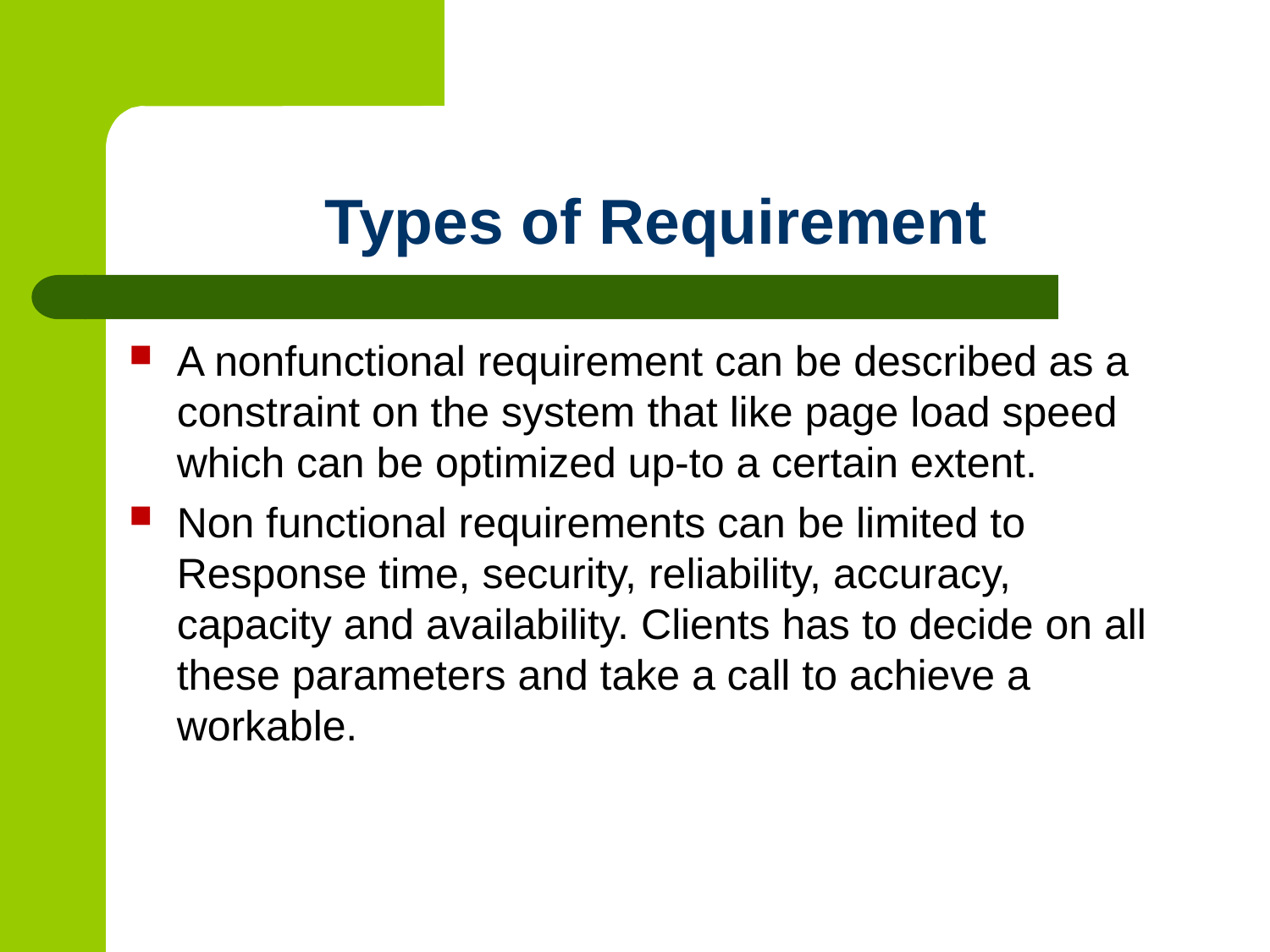

# Types of Requirement
A nonfunctional requirement can be described as a constraint on the system that like page load speed which can be optimized up-to a certain extent.
Non functional requirements can be limited to Response time, security, reliability, accuracy, capacity and availability. Clients has to decide on all these parameters and take a call to achieve a workable.